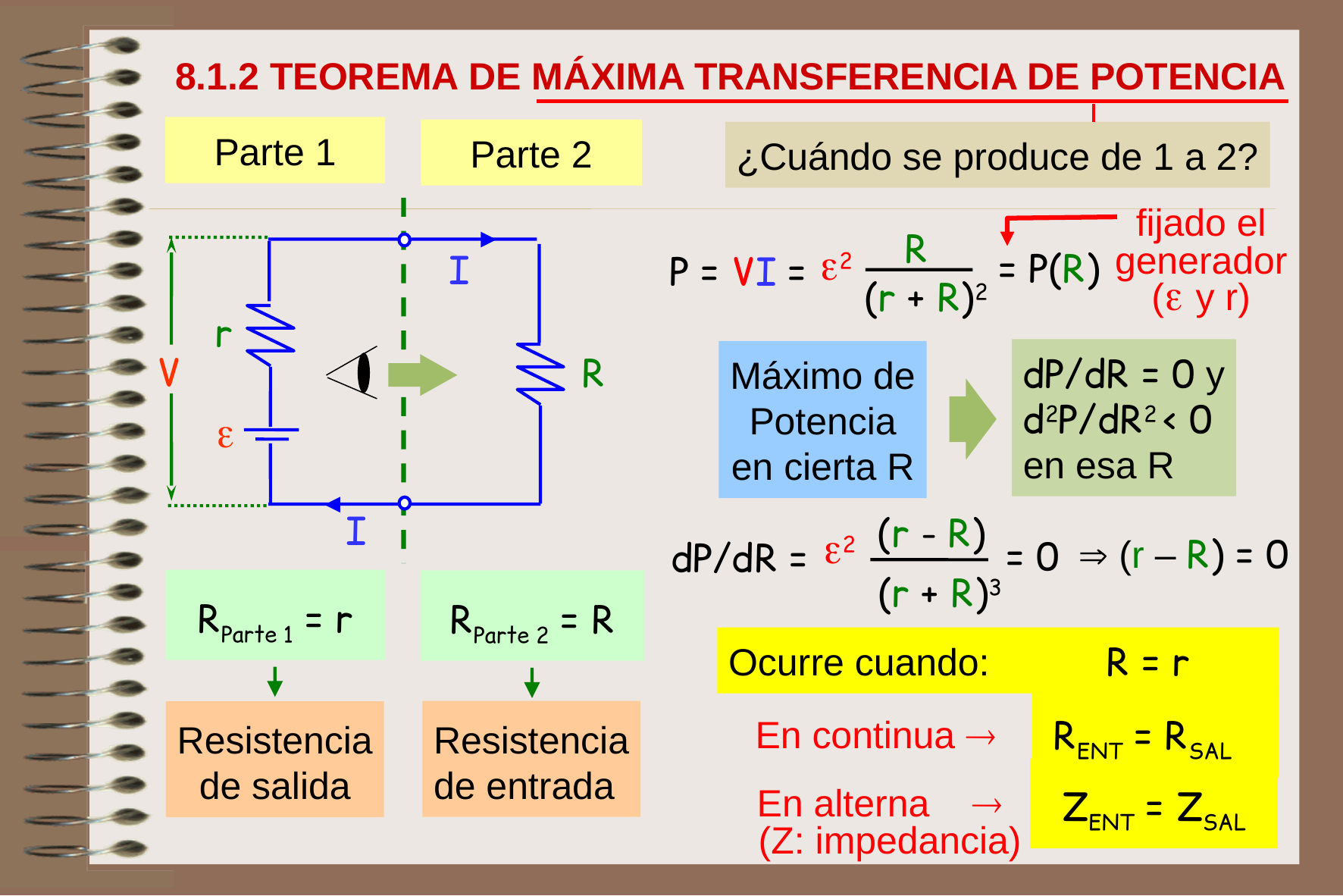

8.1.2 TEOREMA DE MÁXIMA TRANSFERENCIA DE POTENCIA
Parte 1
Parte 2
¿Cuándo se produce de 1 a 2?

fijado el generador (ε y r)

R
ε2
(r + R)2

I
I

= P(R)

P = VI =

r

dP/dR = 0 y
d2P/dR2 < 0
en esa R
Máximo de
Potencia
en cierta R
V
R

ε

(r - R)
ε2
dP/dR =

(r + R)3

⇒ (r – R) = 0
= 0
RParte 1 = r
RParte 2 = R
Ocurre cuando:           R = r

Resistencia
de salida

Resistencia
de entrada
 RENT = RSAL
En continua →
En alterna    →
ZENT = ZSAL
 (Z: impedancia)